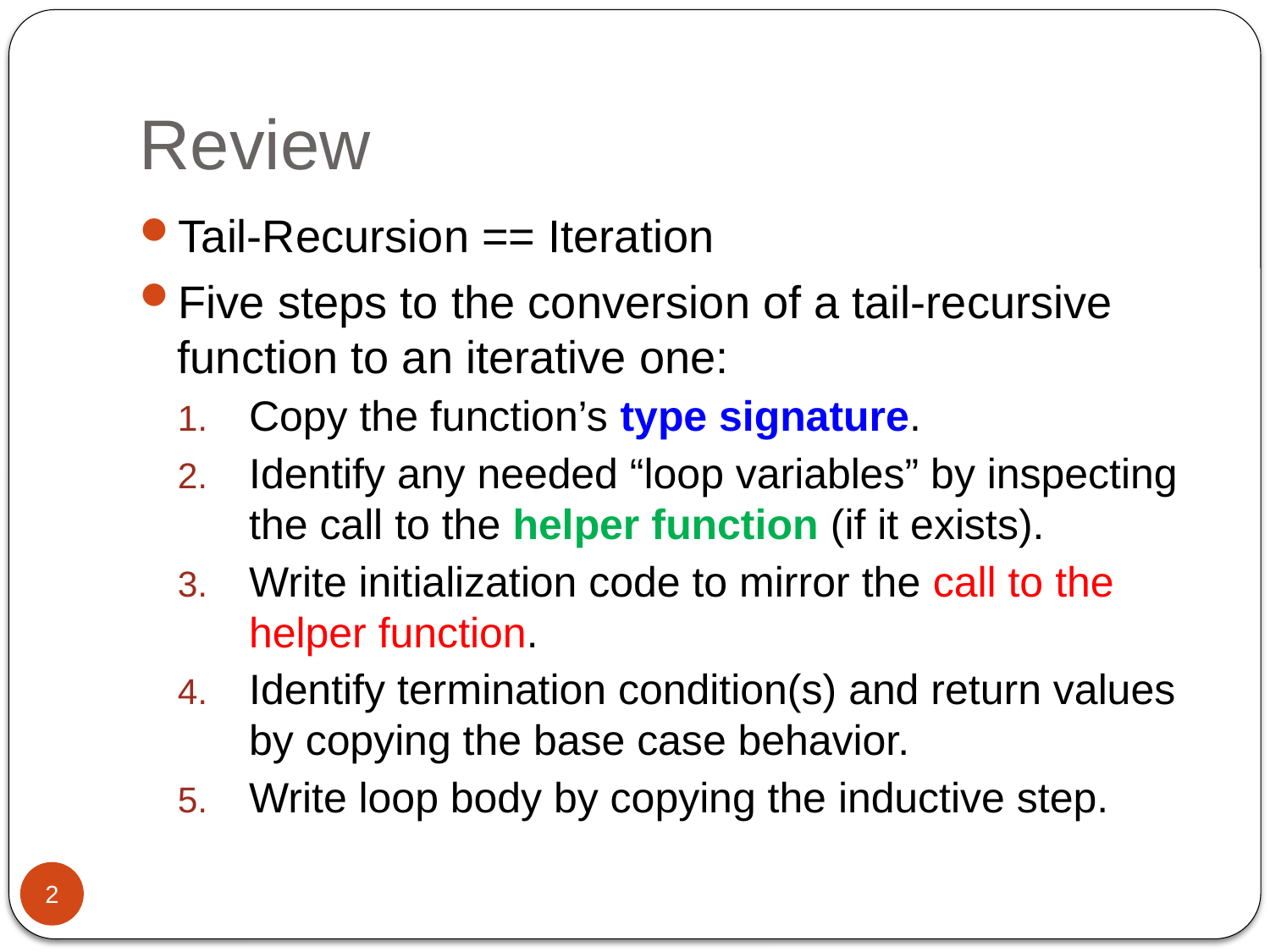

# Review
Tail-Recursion == Iteration
Five steps to the conversion of a tail-recursive function to an iterative one:
Copy the function’s type signature.
Identify any needed “loop variables” by inspecting the call to the helper function (if it exists).
Write initialization code to mirror the call to the helper function.
Identify termination condition(s) and return values by copying the base case behavior.
Write loop body by copying the inductive step.

2